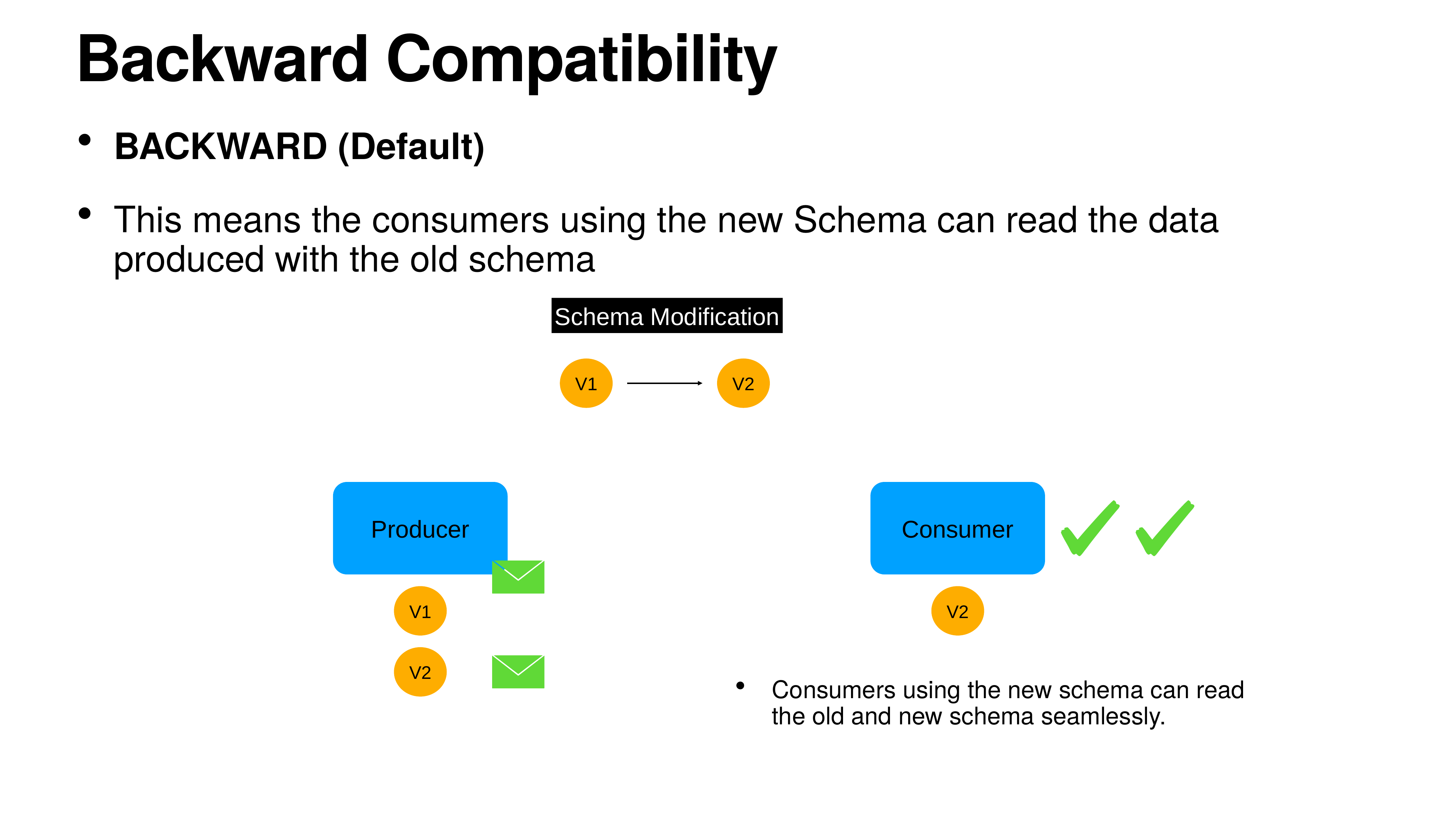

# Backward Compatibility
BACKWARD (Default)
This means the consumers using the new Schema can read the data produced with the old schema
Schema Modification
V1
V2

Producer
Consumer

V1
V2
V2

Consumers using the new schema can read the old and new schema seamlessly.